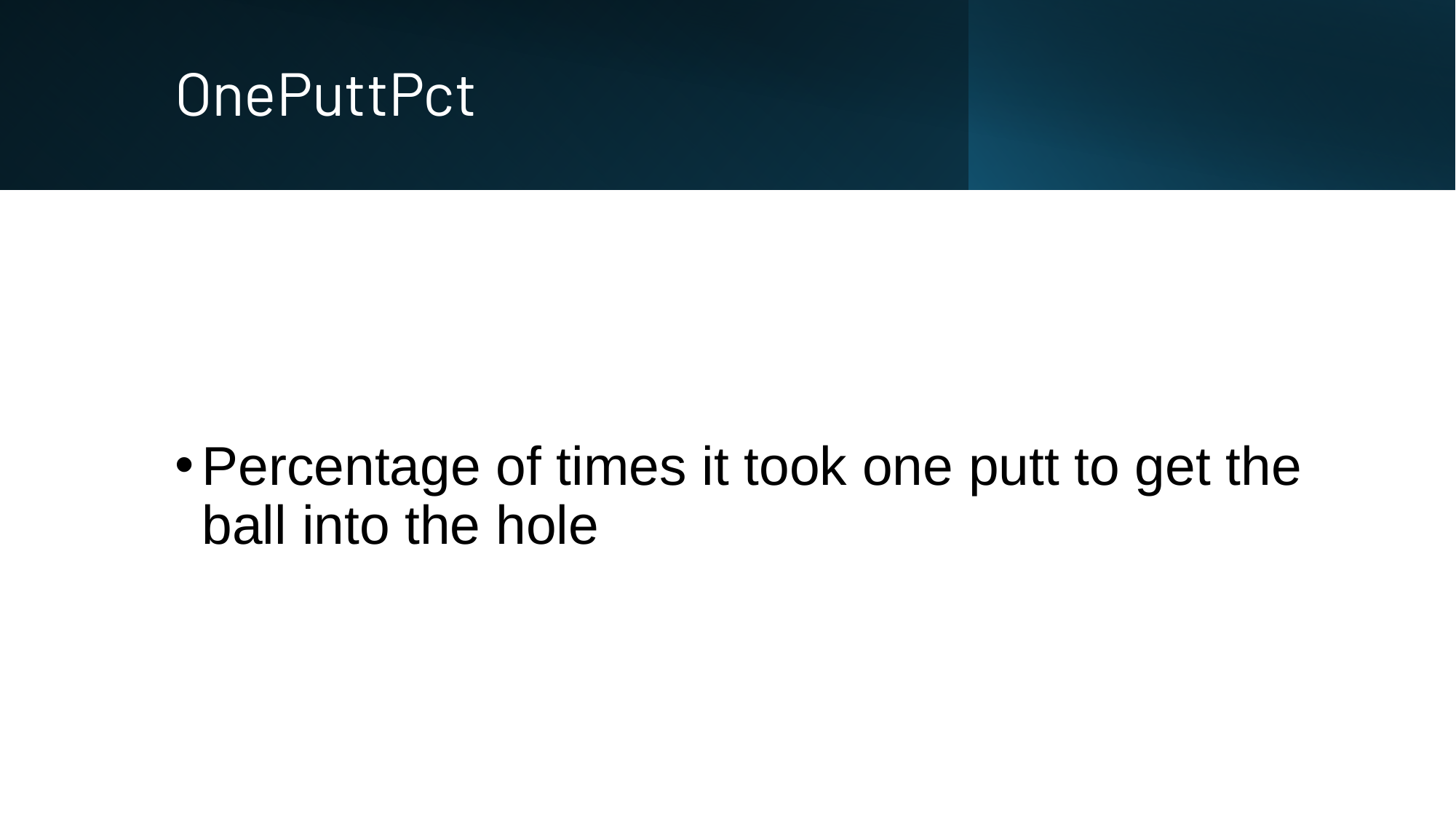

# OnePuttPct
Percentage of times it took one putt to get the ball into the hole